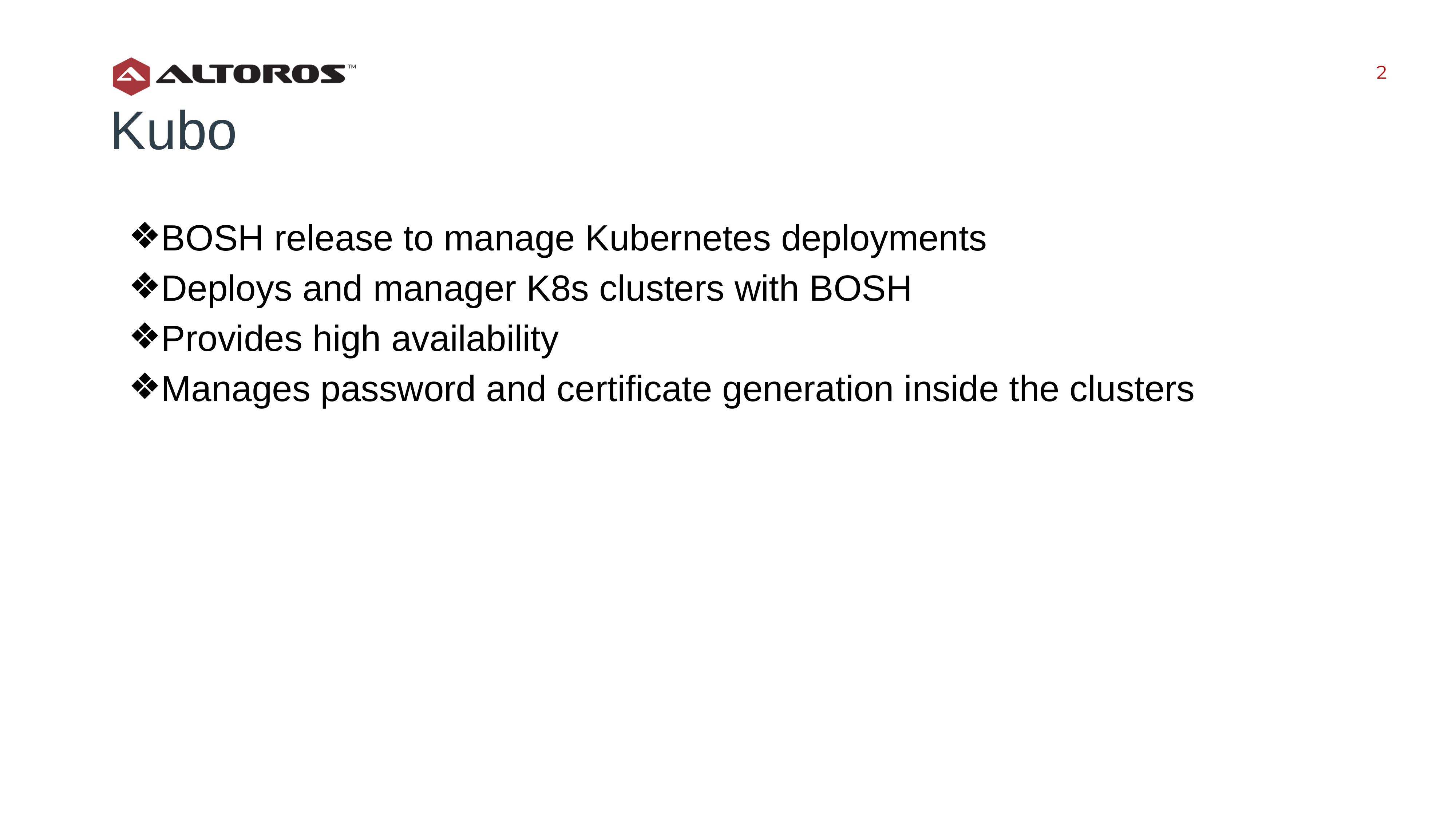

2
2
Kubo
BOSH release to manage Kubernetes deployments
Deploys and manager K8s clusters with BOSH
Provides high availability
Manages password and certificate generation inside the clusters